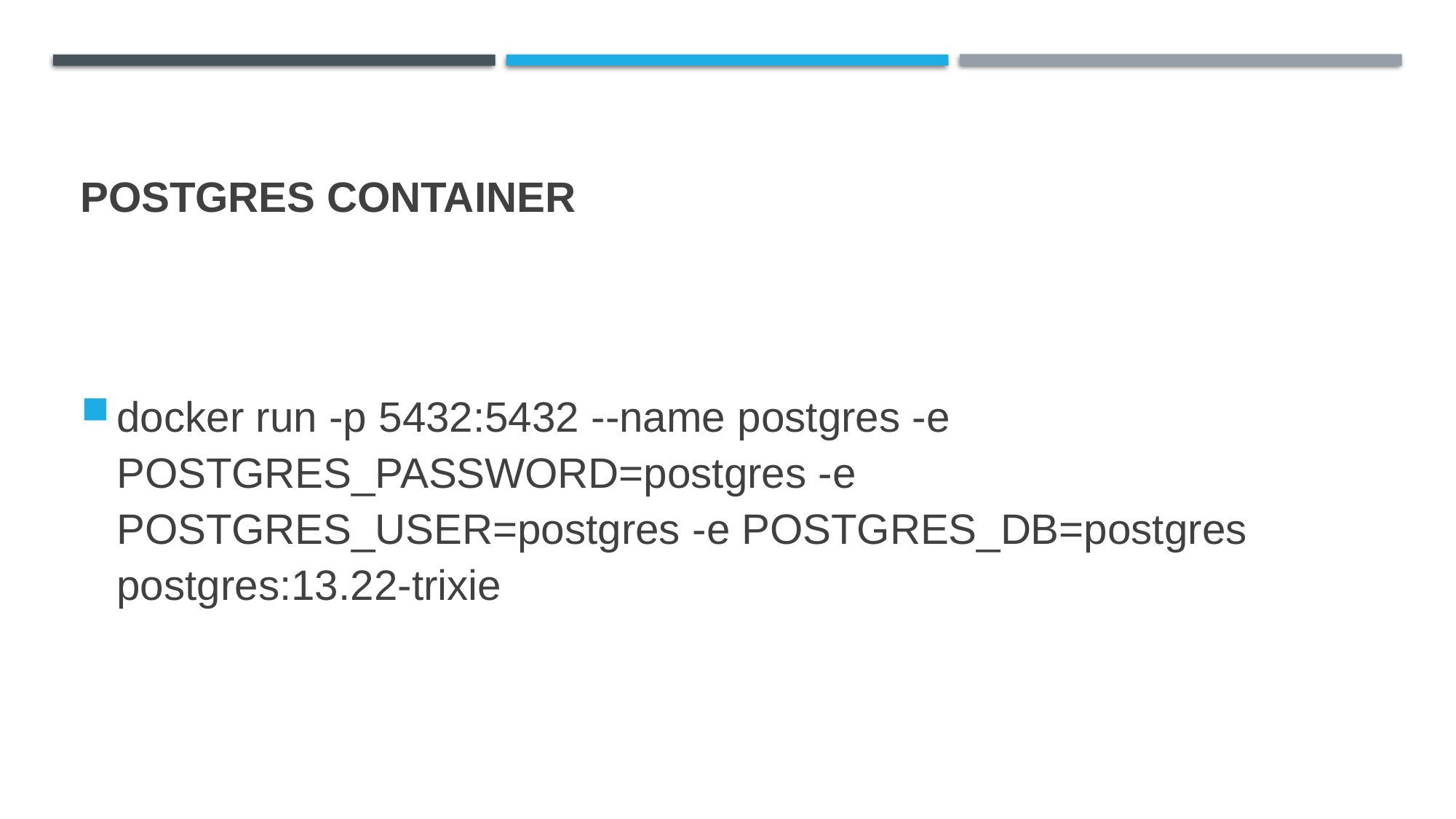

# Postgres container
docker run -p 5432:5432 --name postgres -e POSTGRES_PASSWORD=postgres -e POSTGRES_USER=postgres -e POSTGRES_DB=postgres postgres:13.22-trixie